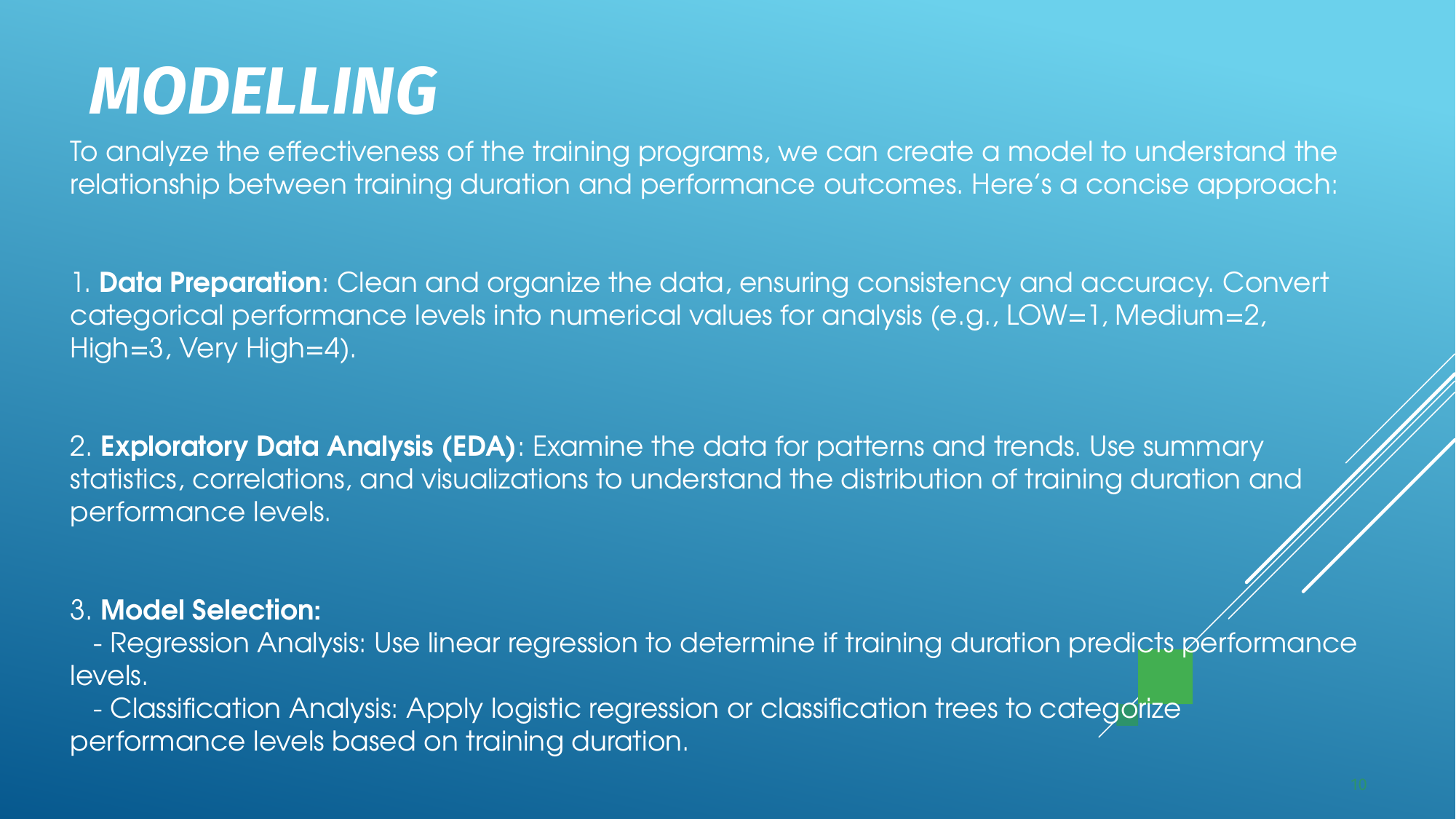

MODELLING
To analyze the effectiveness of the training programs, we can create a model to understand the relationship between training duration and performance outcomes. Here’s a concise approach:

1. Data Preparation: Clean and organize the data, ensuring consistency and accuracy. Convert categorical performance levels into numerical values for analysis (e.g., LOW=1, Medium=2, High=3, Very High=4).

2. Exploratory Data Analysis (EDA): Examine the data for patterns and trends. Use summary statistics, correlations, and visualizations to understand the distribution of training duration and performance levels.

3. Model Selection:
   - Regression Analysis: Use linear regression to determine if training duration predicts performance levels.
   - Classification Analysis: Apply logistic regression or classification trees to categorize performance levels based on training duration.

10